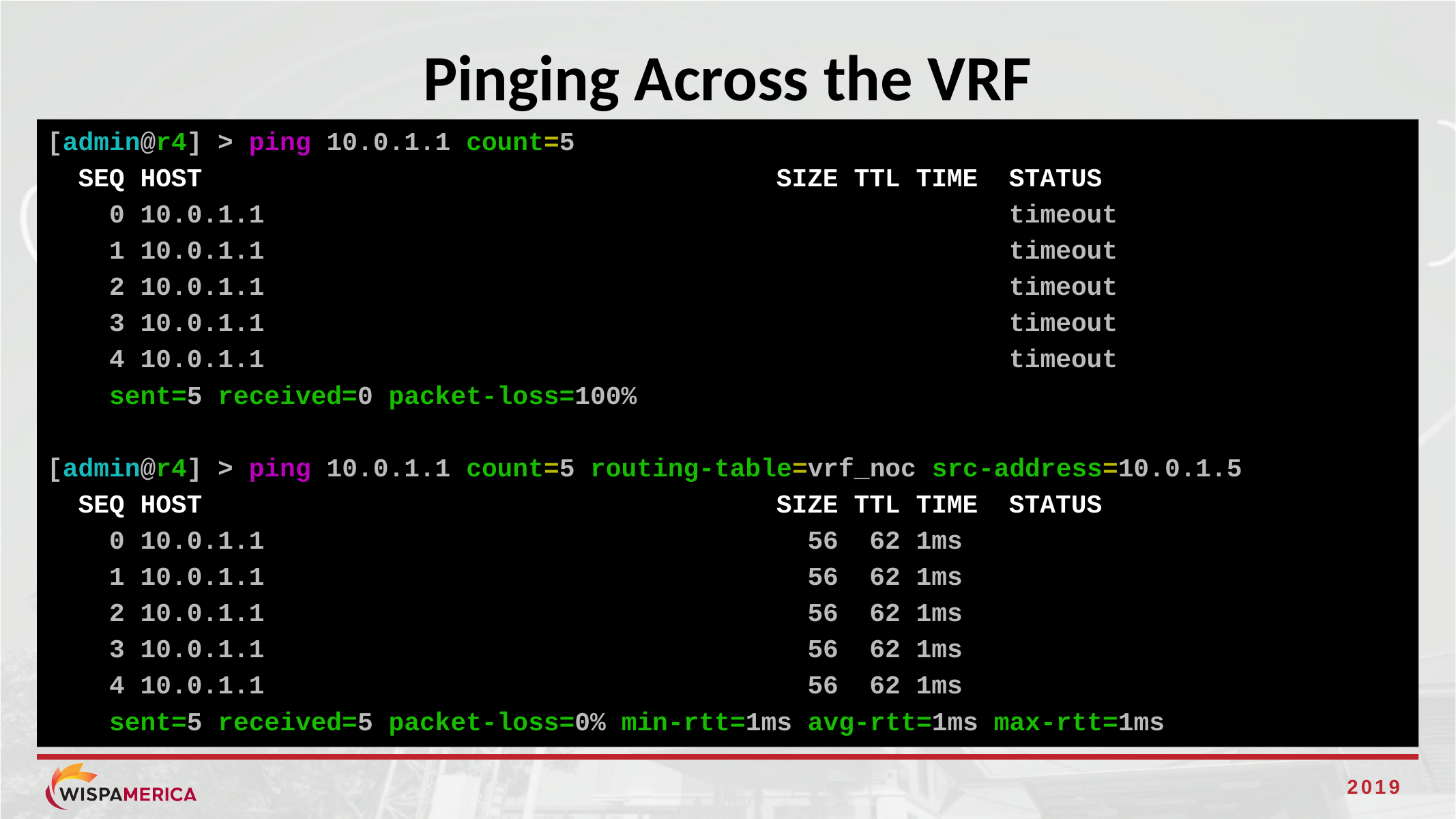

# Pinging Across the VRF
[admin@r4] > ping 10.0.1.1 count=5
  SEQ HOST                                     SIZE TTL TIME  STATUS
    0 10.0.1.1                                                timeout
    1 10.0.1.1                                                timeout
    2 10.0.1.1                                                timeout
    3 10.0.1.1                                                timeout
    4 10.0.1.1                                                timeout
    sent=5 received=0 packet-loss=100%

[admin@r4] > ping 10.0.1.1 count=5 routing-table=vrf_noc src-address=10.0.1.5
  SEQ HOST                                     SIZE TTL TIME  STATUS
    0 10.0.1.1                                   56  62 1ms
    1 10.0.1.1                                   56  62 1ms
    2 10.0.1.1                                   56  62 1ms
    3 10.0.1.1                                   56  62 1ms
    4 10.0.1.1                                   56  62 1ms
    sent=5 received=5 packet-loss=0% min-rtt=1ms avg-rtt=1ms max-rtt=1ms